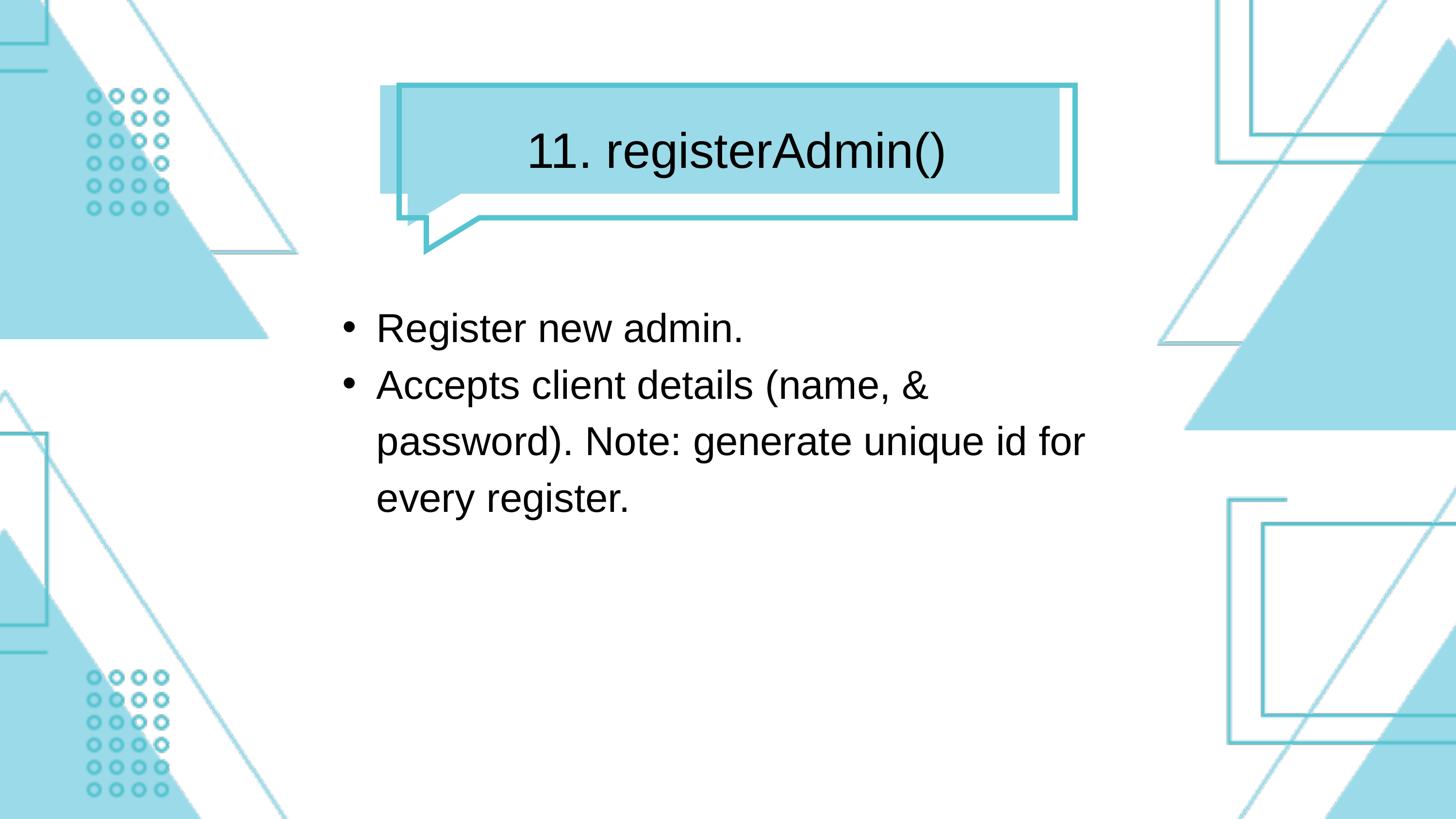

11. registerAdmin()
Register new admin.
Accepts client details (name, & password). Note: generate unique id for every register.